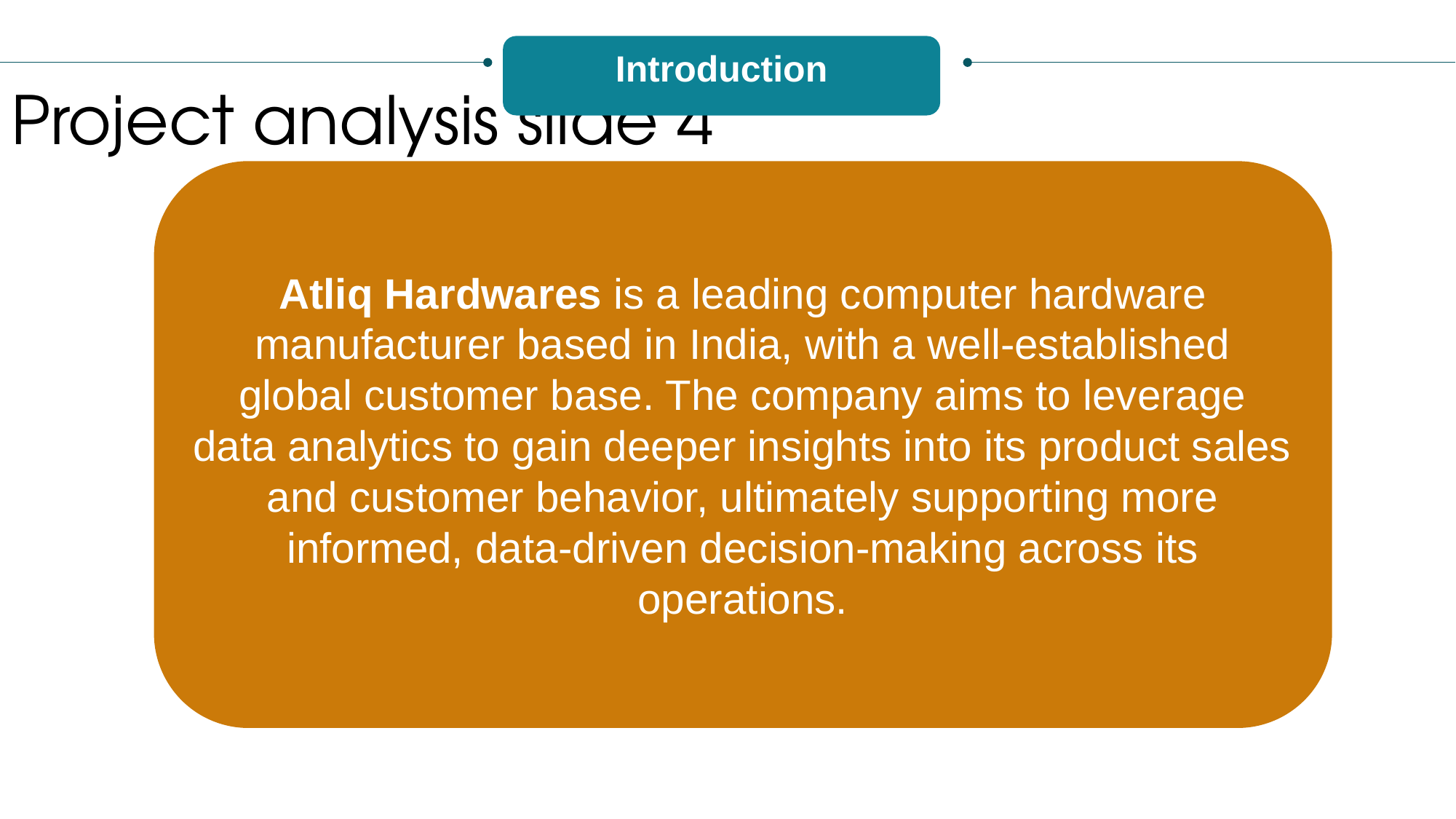

Introduction

Project analysis slide 4
Atliq Hardwares is a leading computer hardware manufacturer based in India, with a well-established global customer base. The company aims to leverage data analytics to gain deeper insights into its product sales and customer behavior, ultimately supporting more informed, data-driven decision-making across its operations.
Tasks
Project Objectives
Schedules
Customer Objectives
Resources